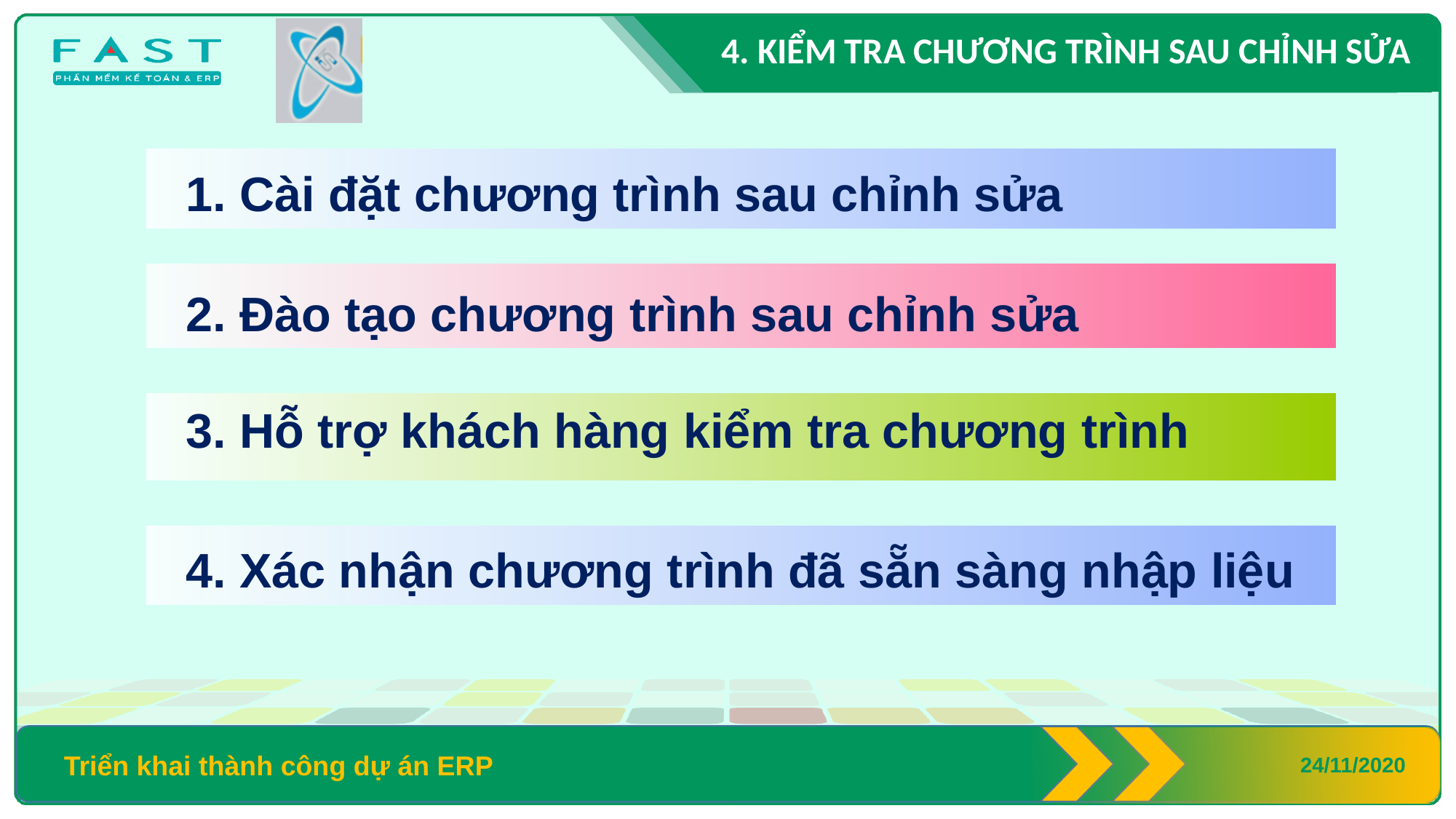

4. KIỂM TRA CHƯƠNG TRÌNH SAU CHỈNH SỬA

1. Cài đặt chương trình sau chỉnh sửa

2. Đào tạo chương trình sau chỉnh sửa
3. Hỗ trợ khách hàng kiểm tra chương trình

4. Xác nhận chương trình đã sẵn sàng nhập liệu